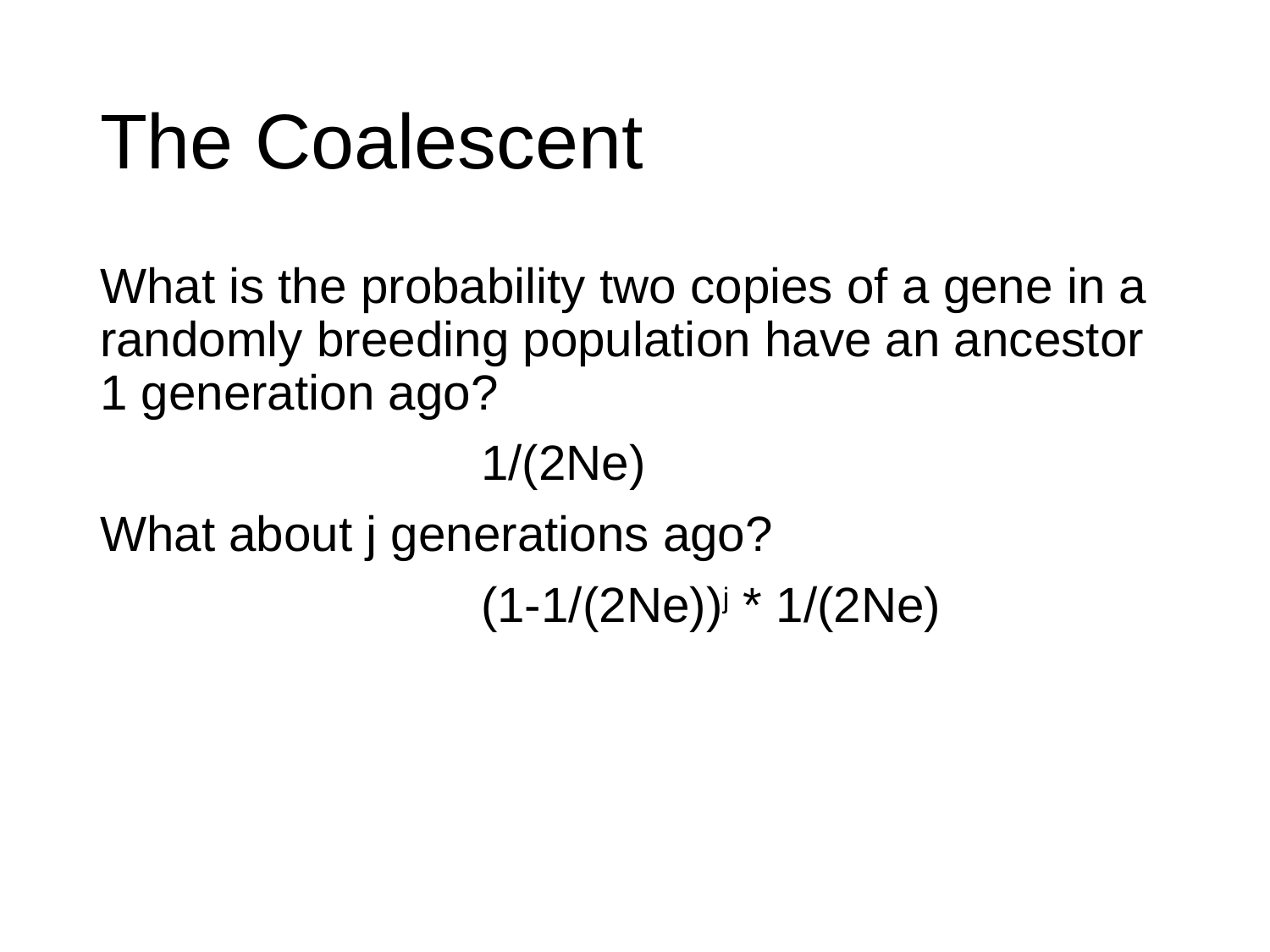

# The Coalescent
What is the probability two copies of a gene in a randomly breeding population have an ancestor 1 generation ago?
			1/(2Ne)
What about j generations ago?
			(1-1/(2Ne))j * 1/(2Ne)